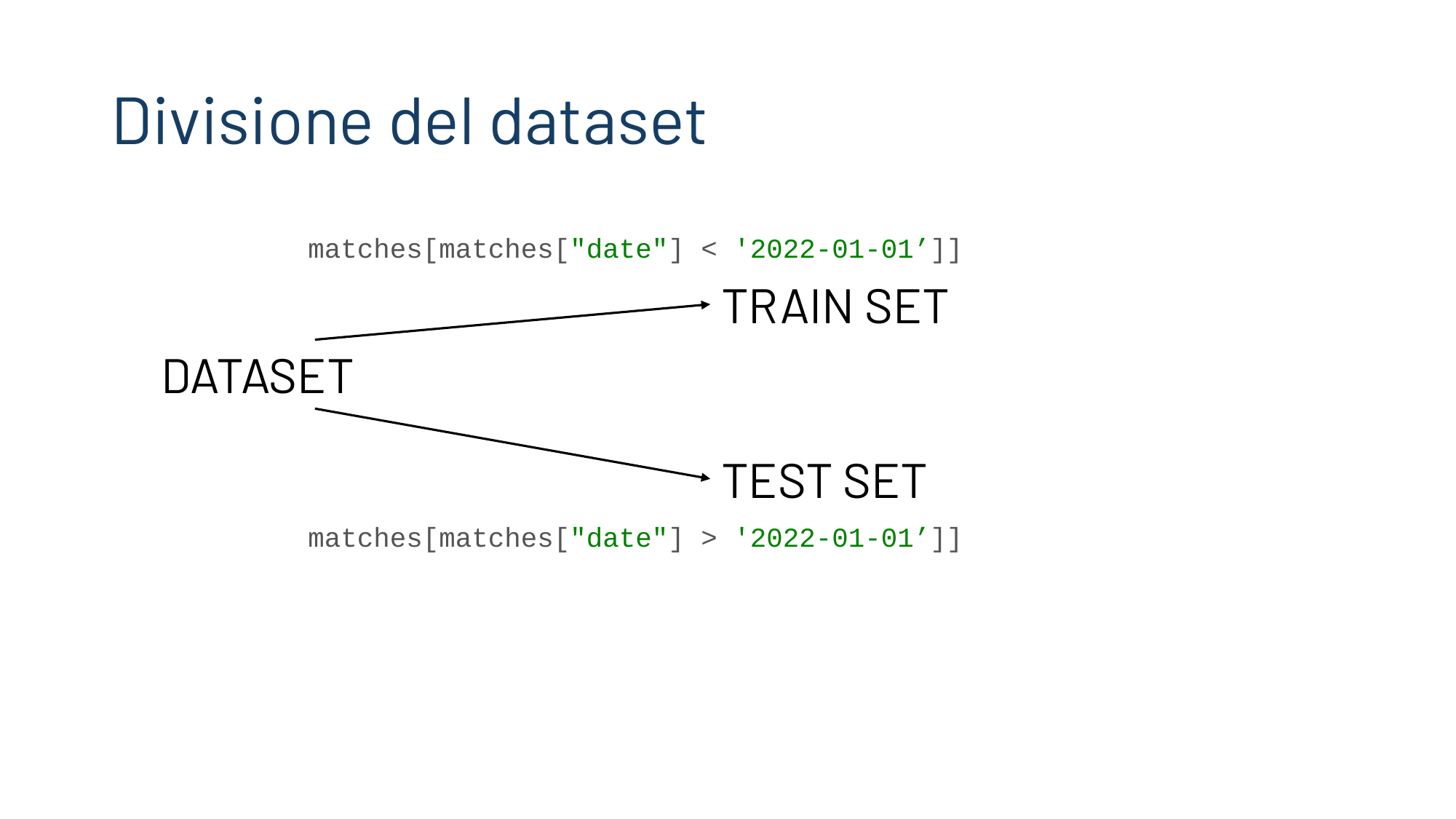

# Divisione del dataset
matches[matches["date"] < '2022-01-01’]]
TRAIN SET
DATASET
TEST SET
matches[matches["date"] > '2022-01-01’]]